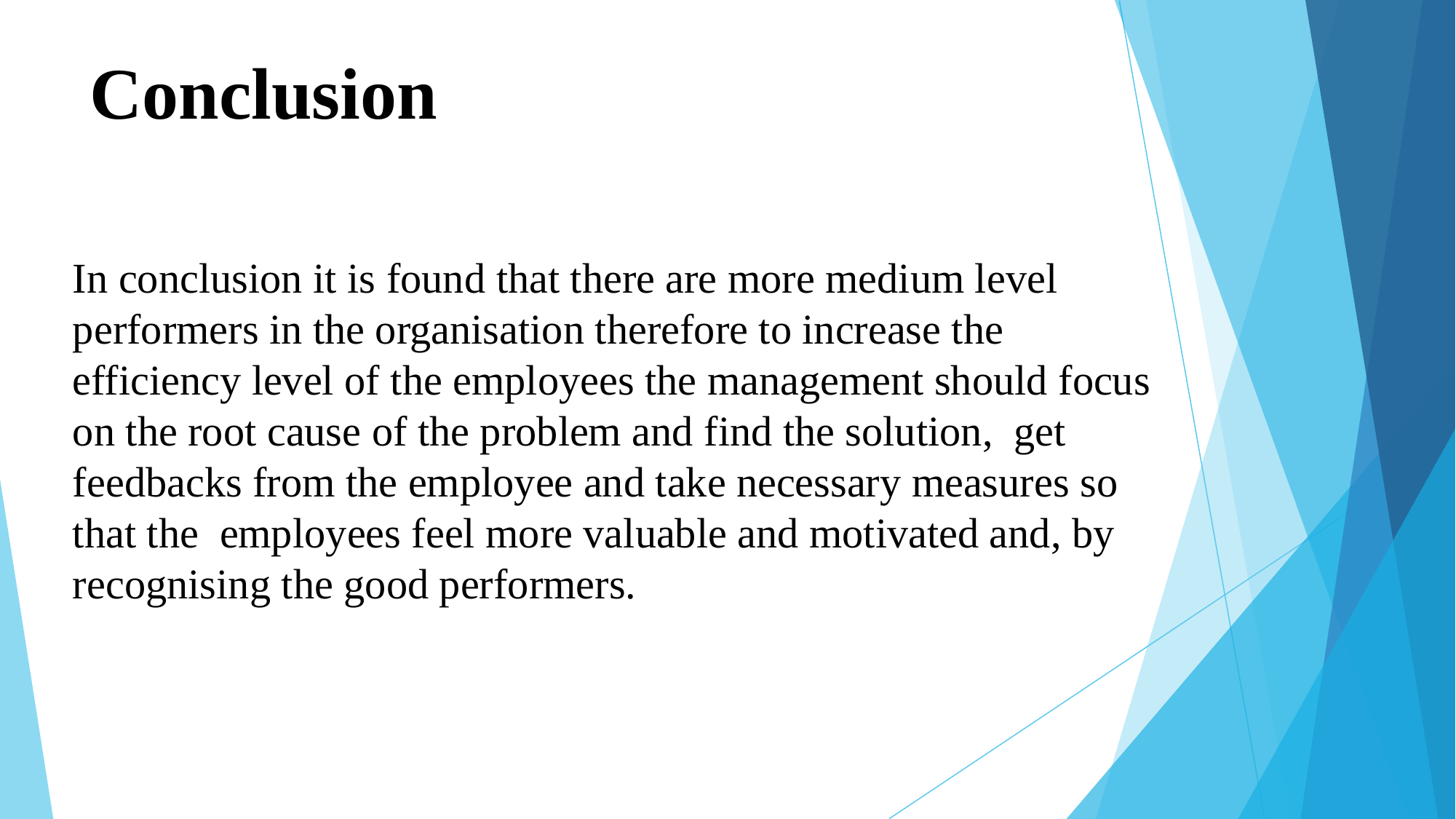

Conclusion
In conclusion it is found that there are more medium level performers in the organisation therefore to increase the efficiency level of the employees the management should focus on the root cause of the problem and find the solution,  get feedbacks from the employee and take necessary measures so that the  employees feel more valuable and motivated and, by recognising the good performers.